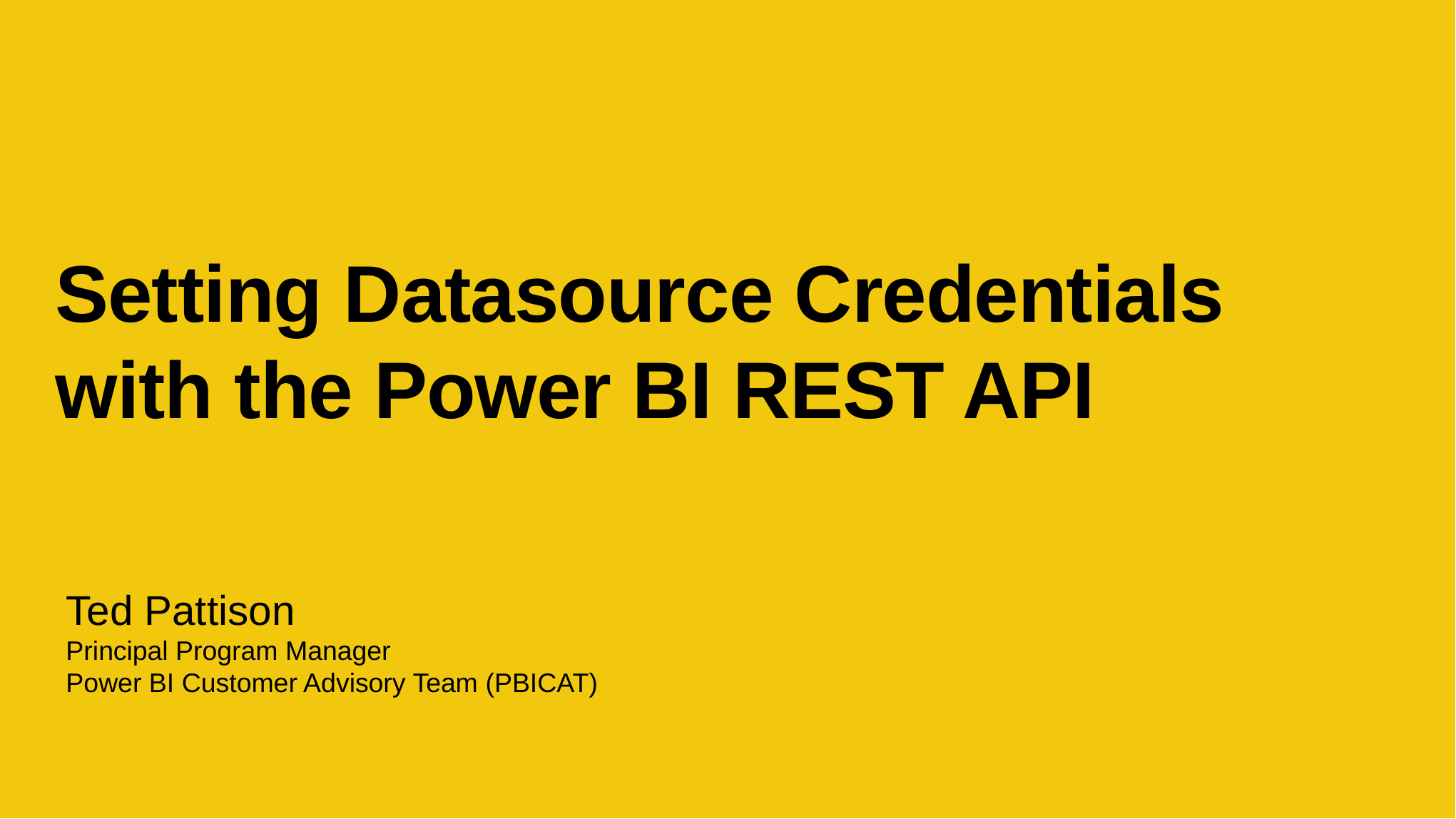

# Setting Datasource Credentials with the Power BI REST API
Ted Pattison
Principal Program Manager
Power BI Customer Advisory Team (PBICAT)